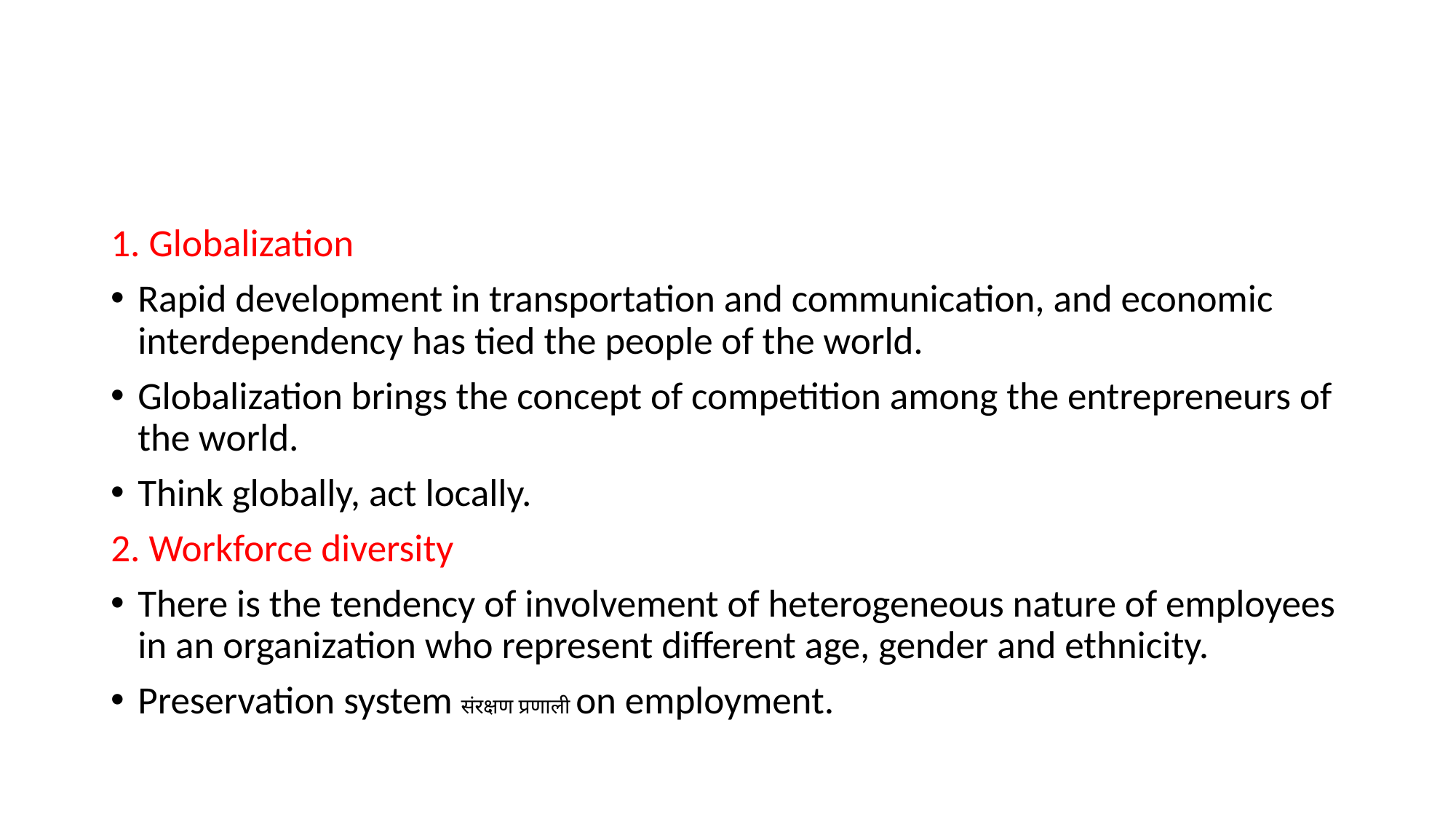

#
1. Globalization
Rapid development in transportation and communication, and economic interdependency has tied the people of the world.
Globalization brings the concept of competition among the entrepreneurs of the world.
Think globally, act locally.
2. Workforce diversity
There is the tendency of involvement of heterogeneous nature of employees in an organization who represent different age, gender and ethnicity.
Preservation system संरक्षण प्रणाली on employment.